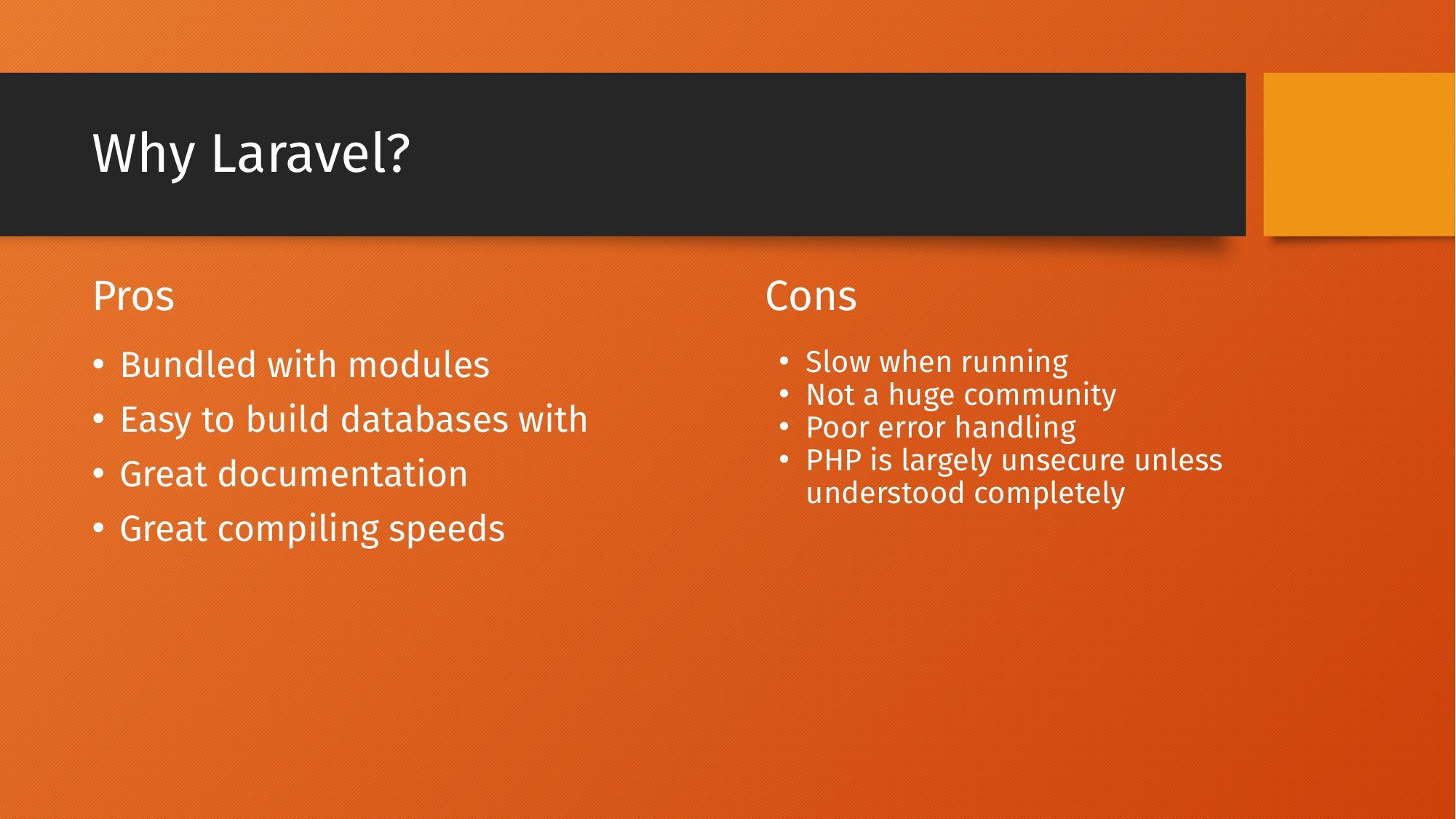

# Why Laravel?
Pros
Cons
Bundled with modules
Easy to build databases with
Great documentation
Great compiling speeds

Slow when running
Not a huge community
Poor error handling
PHP is largely unsecure unless understood completely